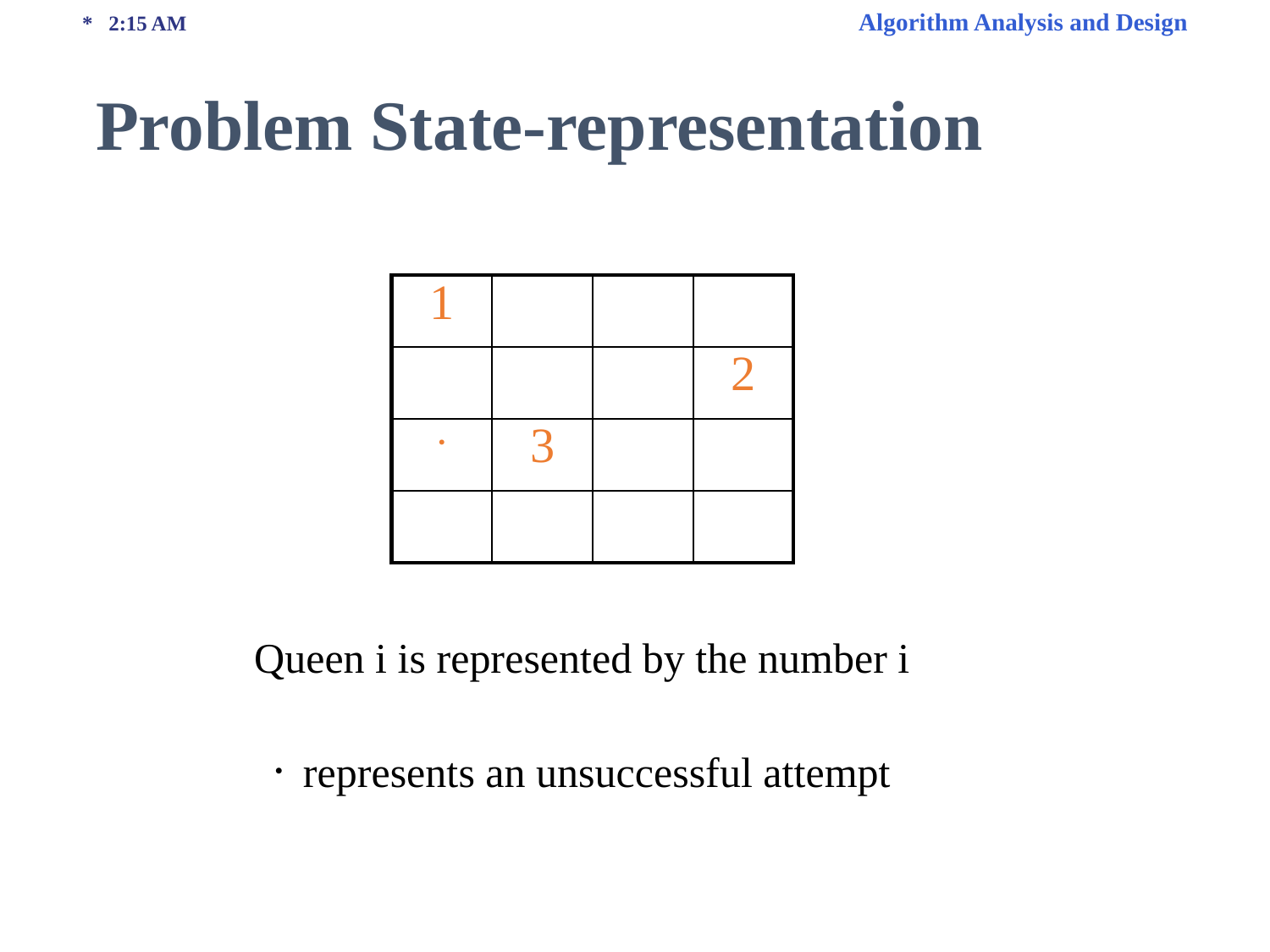

*   2:15 AM                                                                                                                               Algorithm Analysis and Design
Problem State-representation
| 1 |  |  |  |
| --- | --- | --- | --- |
|  |  |  | 2 |
| ∙ | 3 |  |  |
|  |  |  |  |
Queen i is represented by the number i
∙ represents an unsuccessful attempt